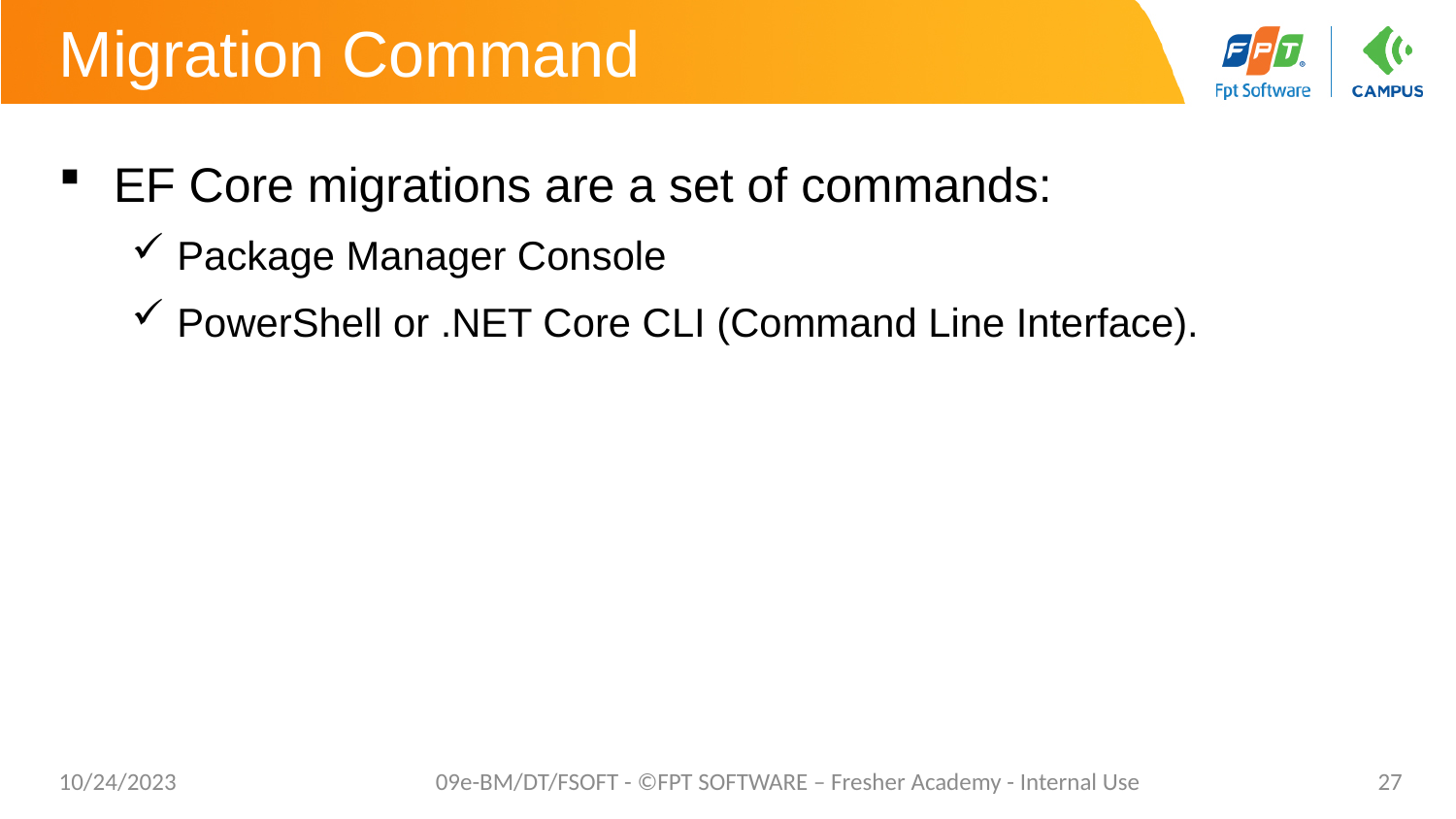

# Migration Command
EF Core migrations are a set of commands:
Package Manager Console
PowerShell or .NET Core CLI (Command Line Interface).

10/24/2023
09e-BM/DT/FSOFT - ©FPT SOFTWARE – Fresher Academy - Internal Use
27